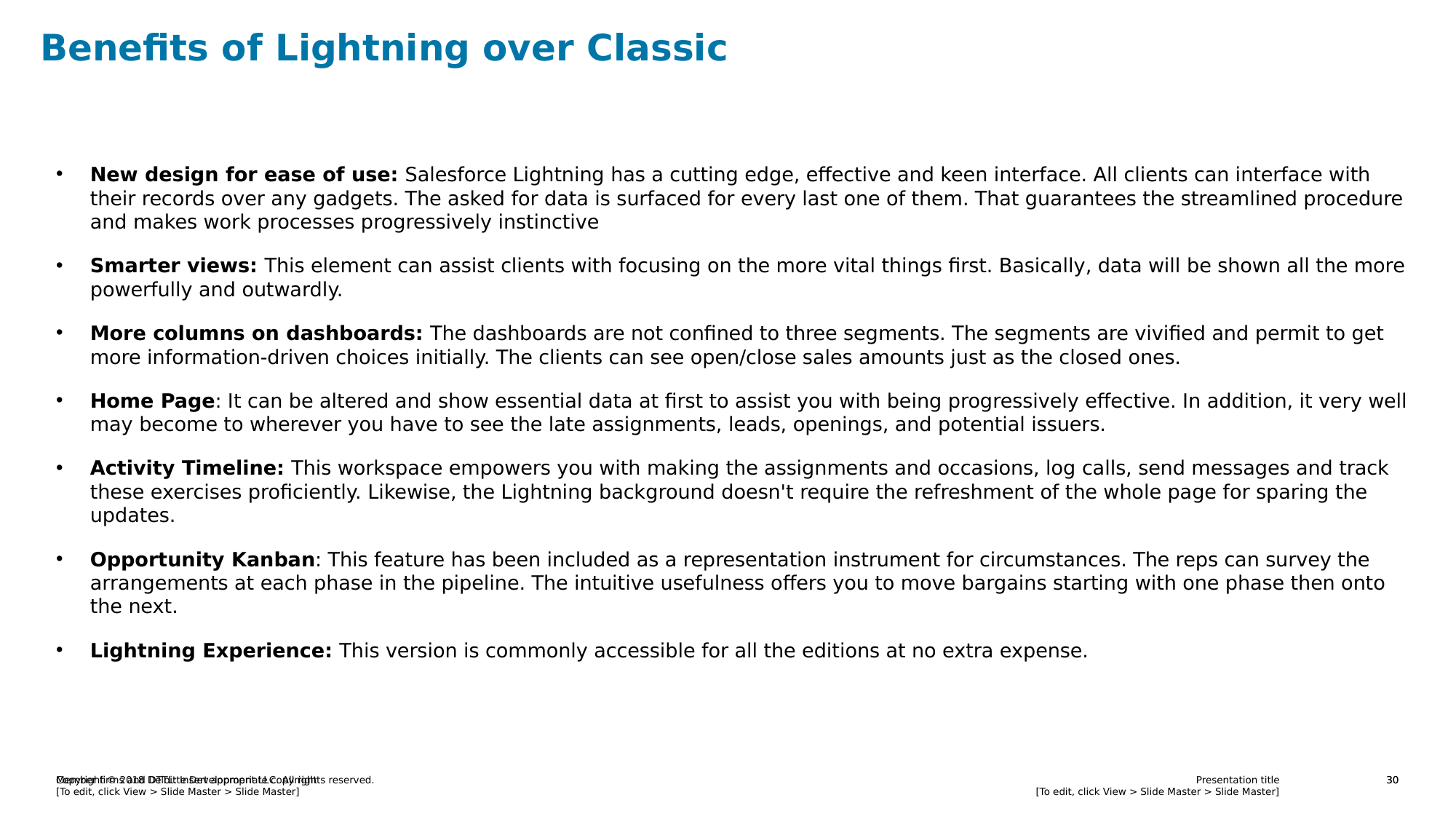

Benefits of Lightning over Classic
New design for ease of use: Salesforce Lightning has a cutting edge, effective and keen interface. All clients can interface with their records over any gadgets. The asked for data is surfaced for every last one of them. That guarantees the streamlined procedure and makes work processes progressively instinctive
Smarter views: This element can assist clients with focusing on the more vital things first. Basically, data will be shown all the more powerfully and outwardly.
More columns on dashboards: The dashboards are not confined to three segments. The segments are vivified and permit to get more information-driven choices initially. The clients can see open/close sales amounts just as the closed ones.
Home Page: It can be altered and show essential data at first to assist you with being progressively effective. In addition, it very well may become to wherever you have to see the late assignments, leads, openings, and potential issuers.
Activity Timeline: This workspace empowers you with making the assignments and occasions, log calls, send messages and track these exercises proficiently. Likewise, the Lightning background doesn't require the refreshment of the whole page for sparing the updates.
Opportunity Kanban: This feature has been included as a representation instrument for circumstances. The reps can survey the arrangements at each phase in the pipeline. The intuitive usefulness offers you to move bargains starting with one phase then onto the next.
Lightning Experience: This version is commonly accessible for all the editions at no extra expense.